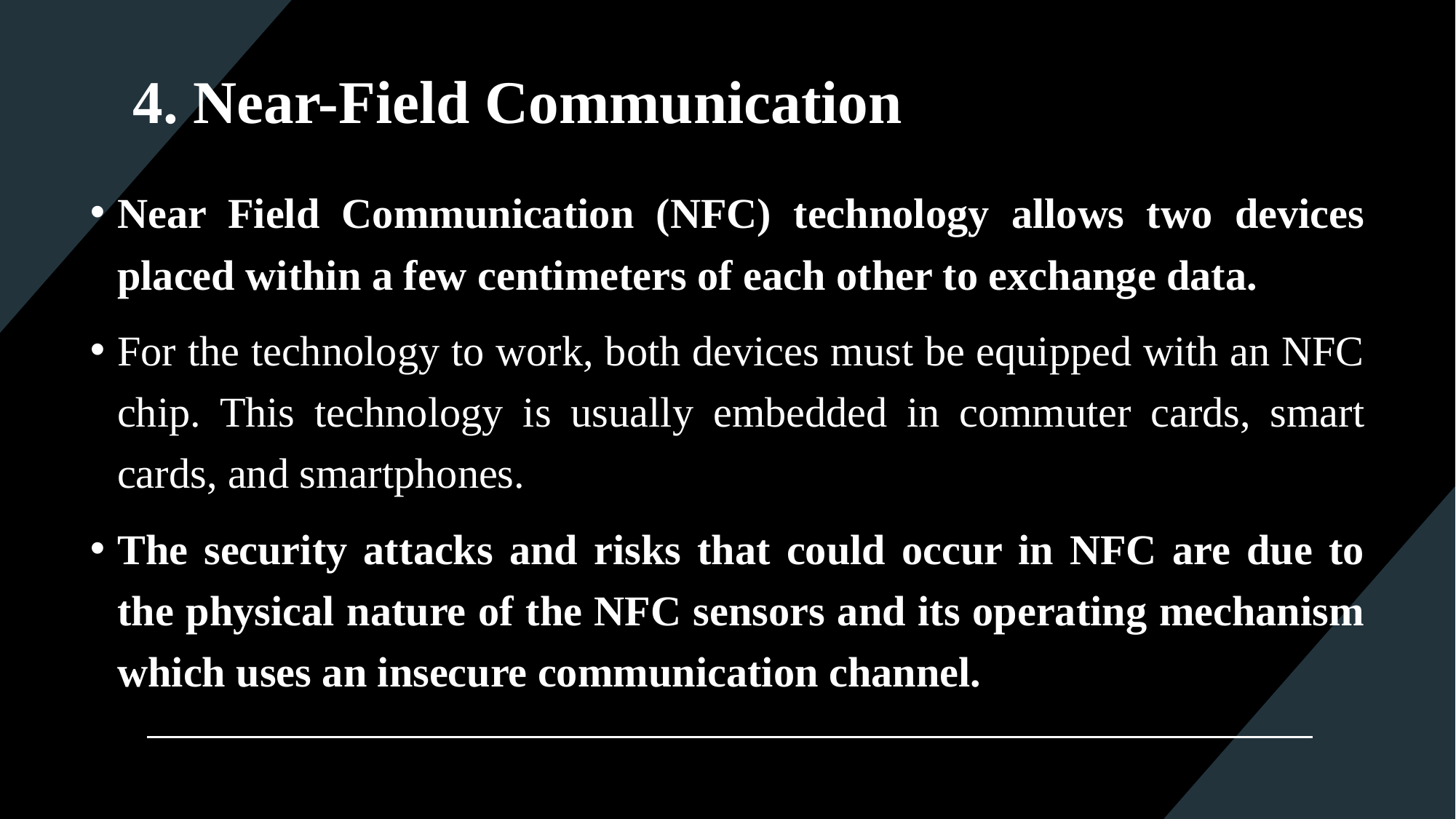

# 4. Near-Field Communication
Near Field Communication (NFC) technology allows two devices placed within a few centimeters of each other to exchange data.
For the technology to work, both devices must be equipped with an NFC chip. This technology is usually embedded in commuter cards, smart cards, and smartphones.
The security attacks and risks that could occur in NFC are due to the physical nature of the NFC sensors and its operating mechanism which uses an insecure communication channel.